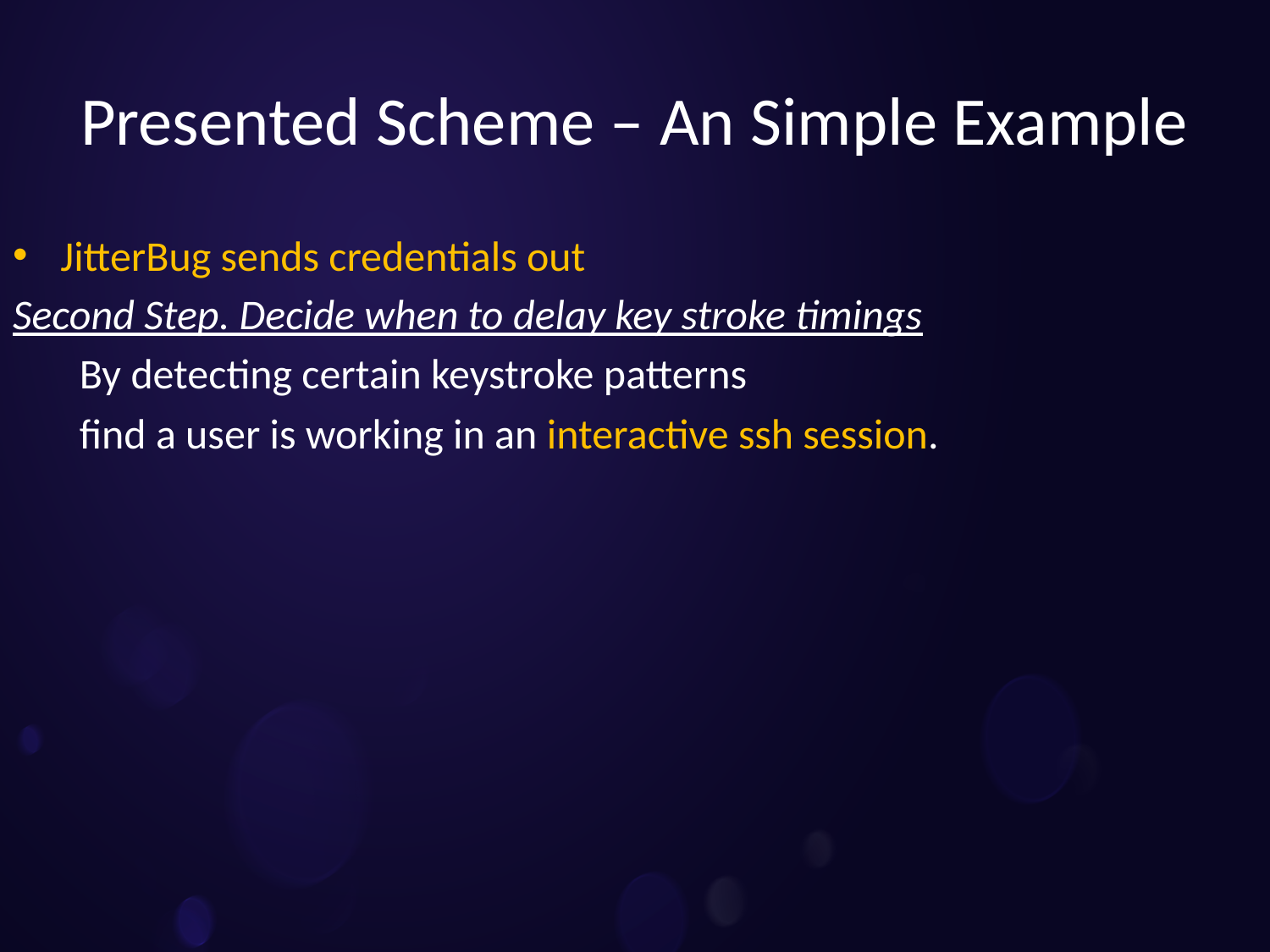

Presented Scheme – An Simple Example
#
JitterBug sends credentials out
Second Step. Decide when to delay key stroke timings
       By detecting certain keystroke patterns
       find a user is working in an interactive ssh session.